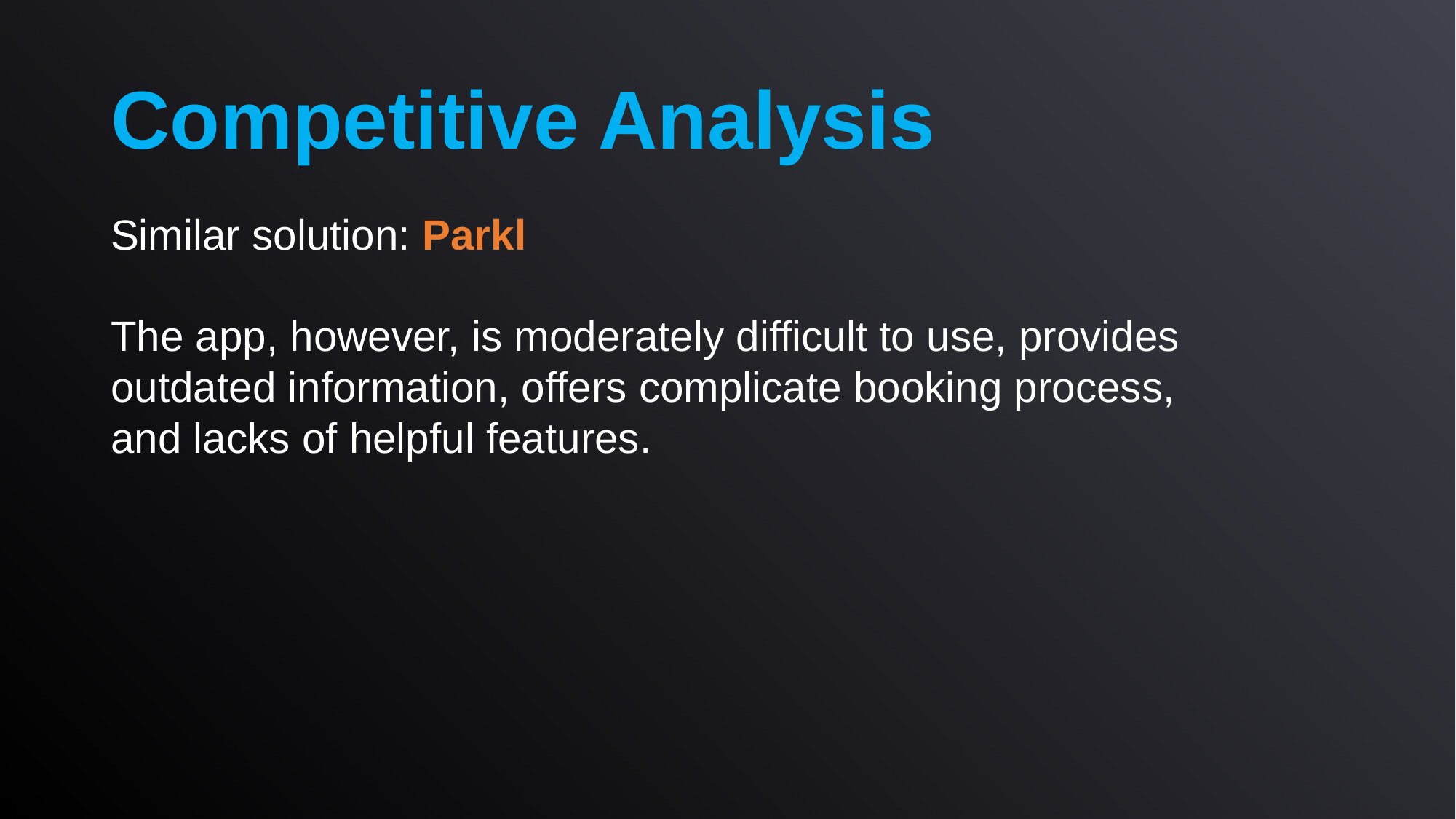

# Competitive Analysis
Similar solution: Parkl

The app, however, is moderately difficult to use, provides outdated information, offers complicate booking process, and lacks of helpful features.